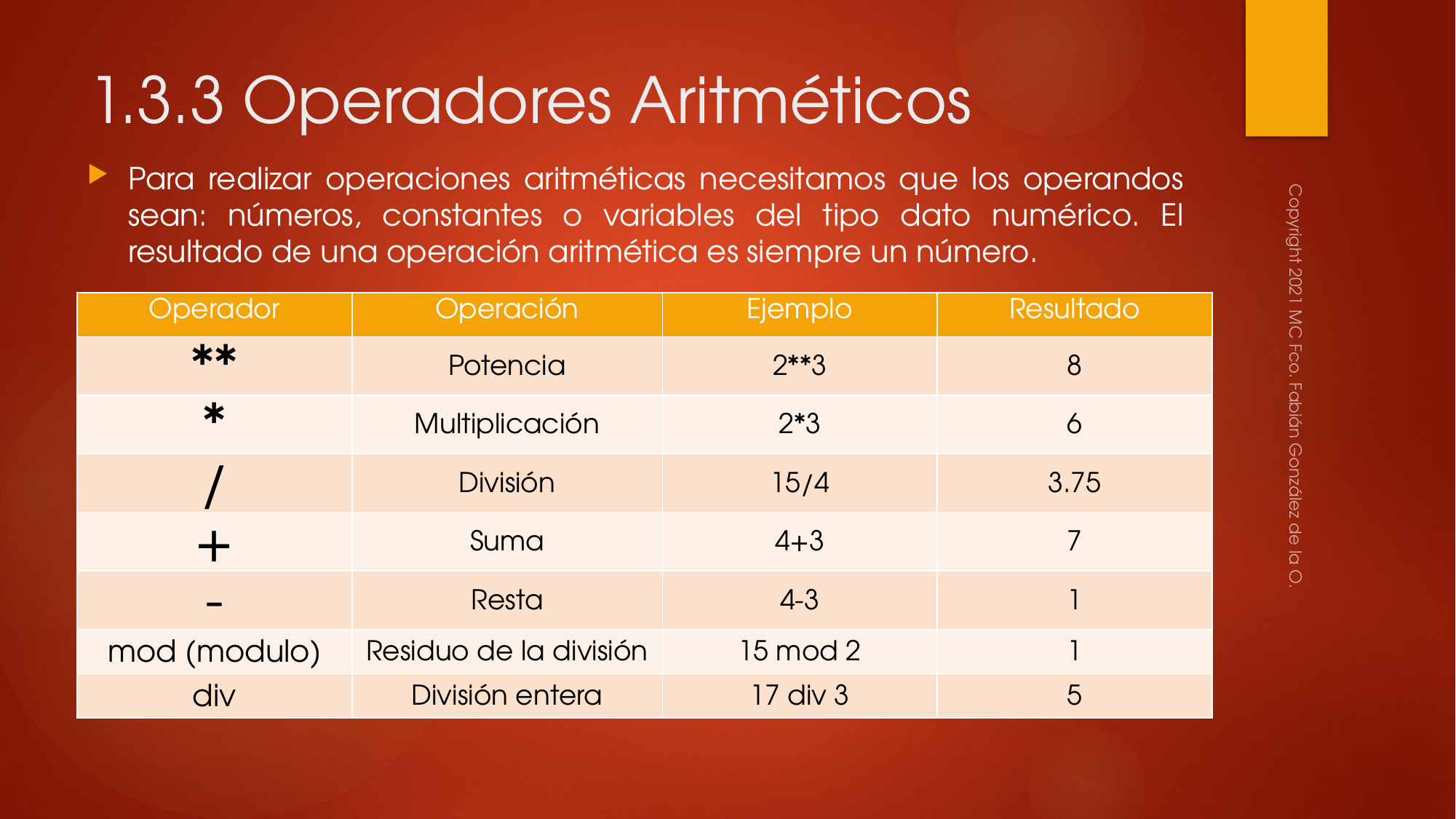

# 1.3.3 Operadores Aritméticos
Para realizar operaciones aritméticas necesitamos que los operandos sean: números, constantes o variables del tipo dato numérico. El resultado de una operación aritmética es siempre un número.

| Operador | Operación | Ejemplo | Resultado |
| --- | --- | --- | --- |
| \*\* | Potencia | 2\*\*3 | 8 |
| \* | Multiplicación | 2\*3 | 6 |
| / | División | 15/4 | 3.75 |
| + | Suma | 4+3 | 7 |
| - | Resta | 4-3 | 1 |
| mod (modulo) | Residuo de la división | 15 mod 2 | 1 |
| div | División entera | 17 div 3 | 5 |
Copyright 2021 MC Fco. Fabián González de la O.